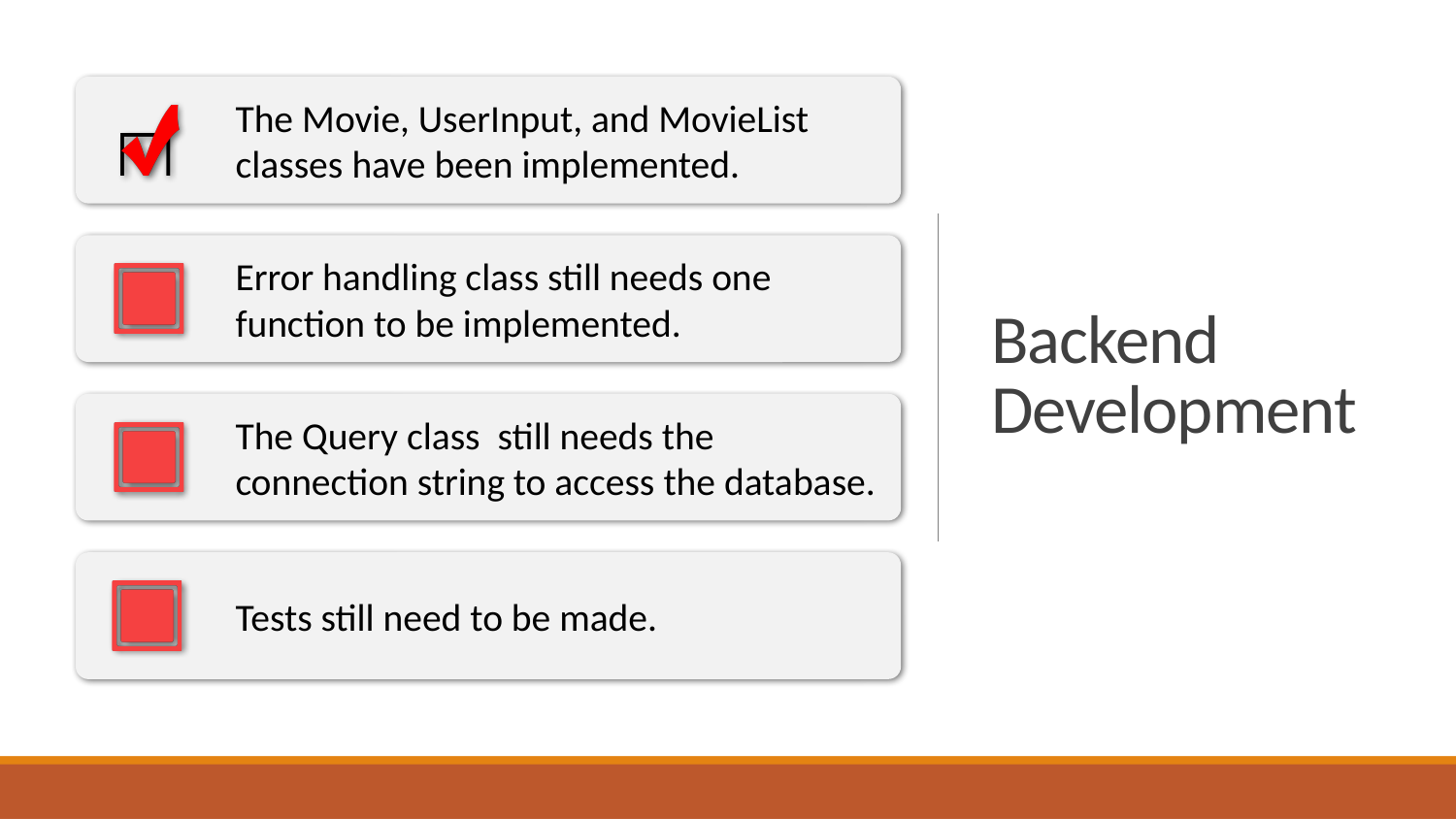

# Backend Development
The Movie, UserInput, and MovieList classes have been implemented.
Error handling class still needs one function to be implemented.
The Query class  still needs the connection string to access the database.
Tests still need to be made.